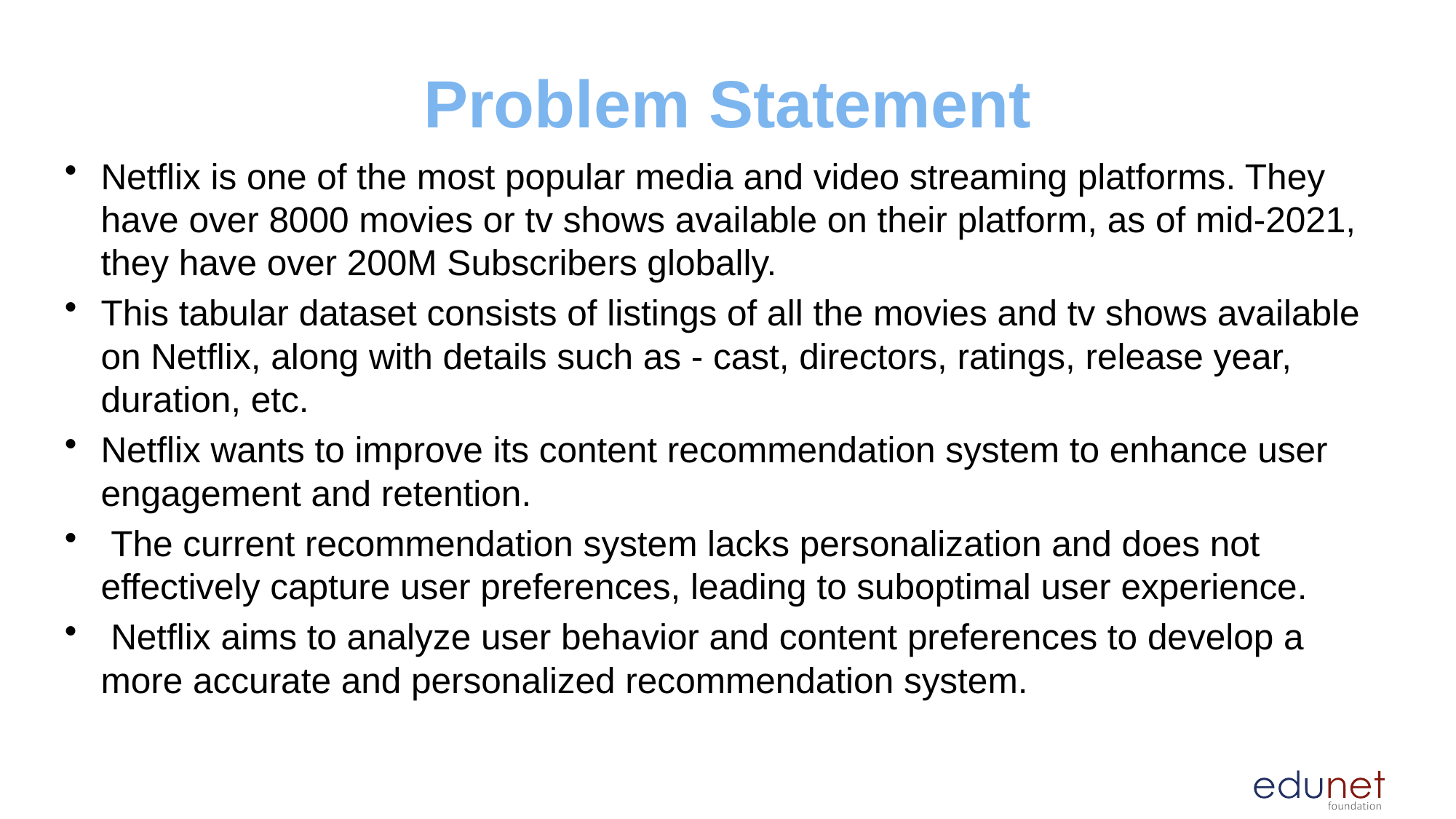

# Problem Statement
Netflix is one of the most popular media and video streaming platforms. They have over 8000 movies or tv shows available on their platform, as of mid-2021, they have over 200M Subscribers globally.
This tabular dataset consists of listings of all the movies and tv shows available on Netflix, along with details such as - cast, directors, ratings, release year, duration, etc.
Netflix wants to improve its content recommendation system to enhance user engagement and retention.
 The current recommendation system lacks personalization and does not effectively capture user preferences, leading to suboptimal user experience.
 Netflix aims to analyze user behavior and content preferences to develop a more accurate and personalized recommendation system.